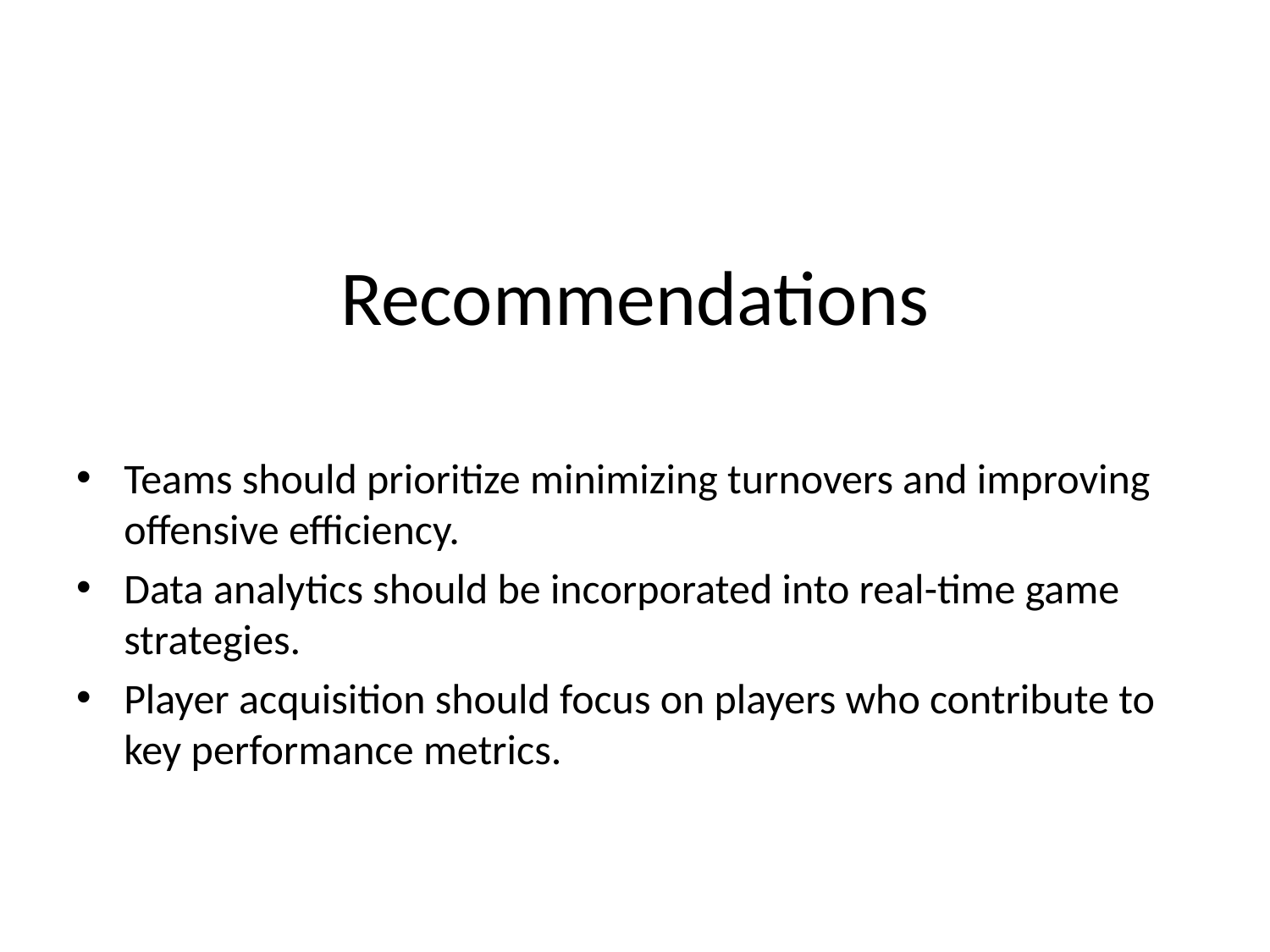

# Recommendations

Teams should prioritize minimizing turnovers and improving offensive efficiency.
Data analytics should be incorporated into real-time game strategies.
Player acquisition should focus on players who contribute to key performance metrics.